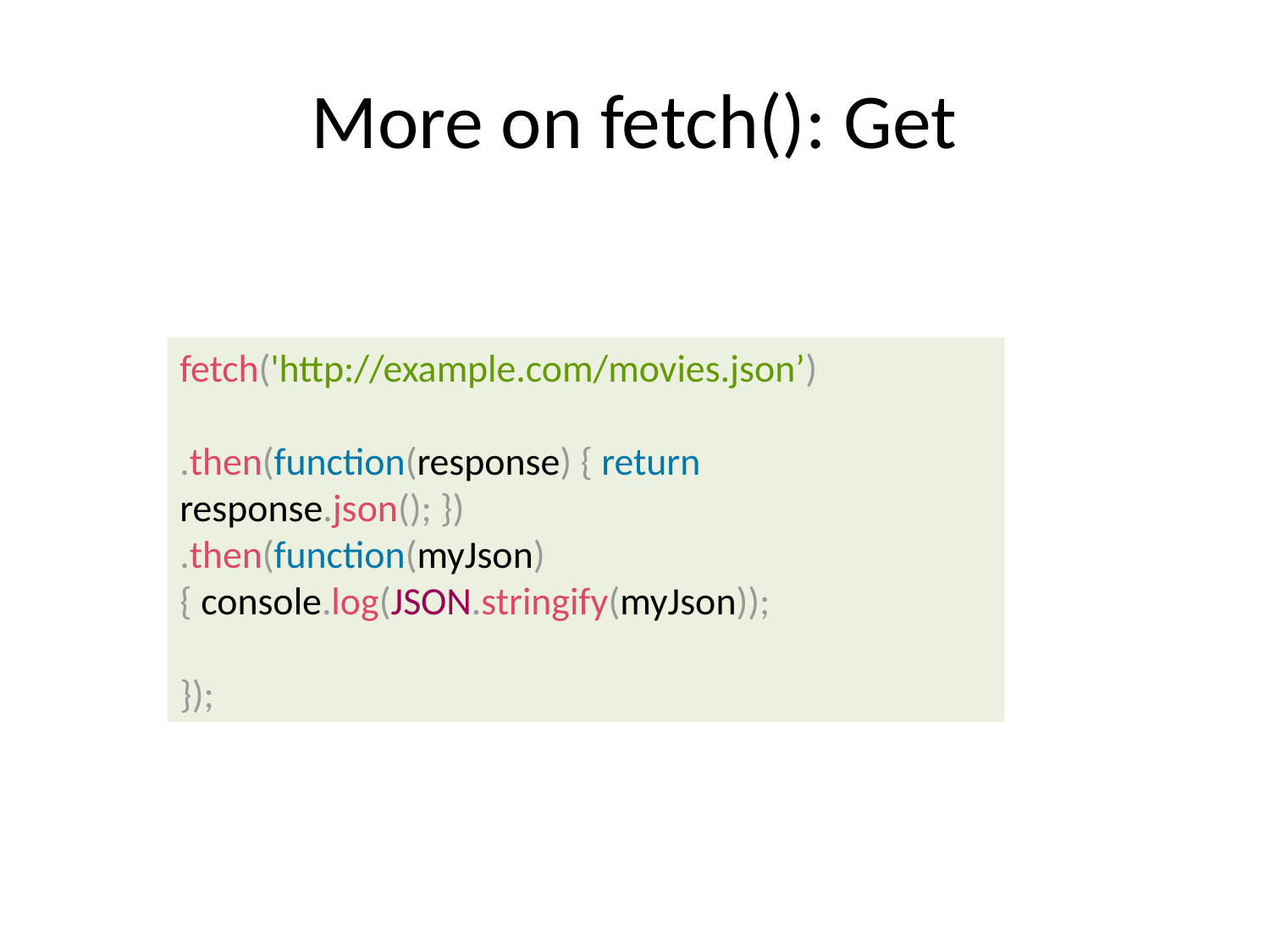

# More on fetch(): Get
fetch('http://example.com/movies.json’)

.then(function(response) { return response.json(); })
.then(function(myJson) { console.log(JSON.stringify(myJson));

});